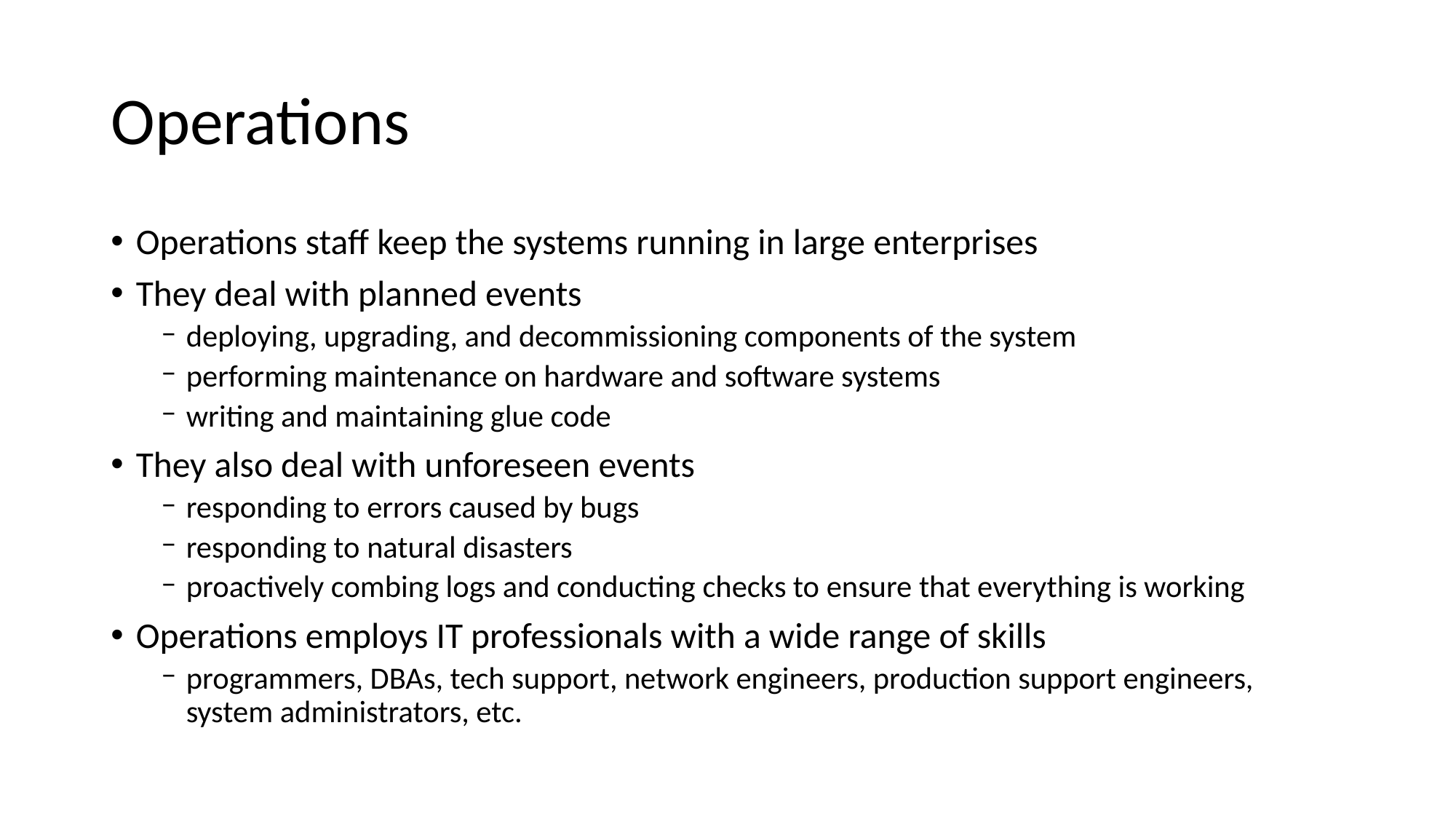

# Operations
Operations staff keep the systems running in large enterprises
They deal with planned events
deploying, upgrading, and decommissioning components of the system
performing maintenance on hardware and software systems
writing and maintaining glue code
They also deal with unforeseen events
responding to errors caused by bugs
responding to natural disasters
proactively combing logs and conducting checks to ensure that everything is working
Operations employs IT professionals with a wide range of skills
programmers, DBAs, tech support, network engineers, production support engineers, system administrators, etc.